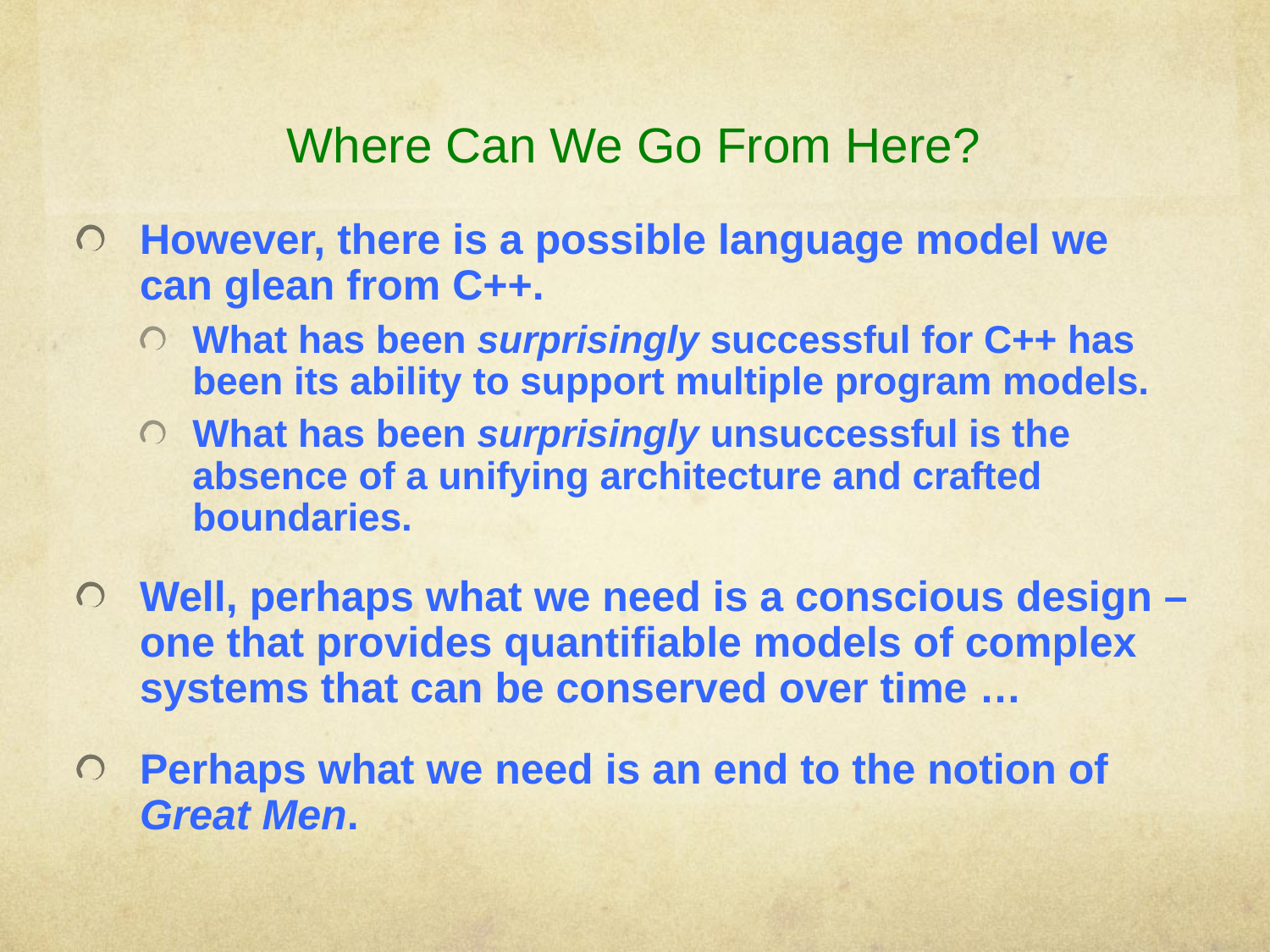

# Where Can We Go From Here?
However, there is a possible language model we can glean from C++.
What has been surprisingly successful for C++ has been its ability to support multiple program models.
What has been surprisingly unsuccessful is the absence of a unifying architecture and crafted boundaries.
Well, perhaps what we need is a conscious design – one that provides quantifiable models of complex systems that can be conserved over time …
Perhaps what we need is an end to the notion of Great Men.